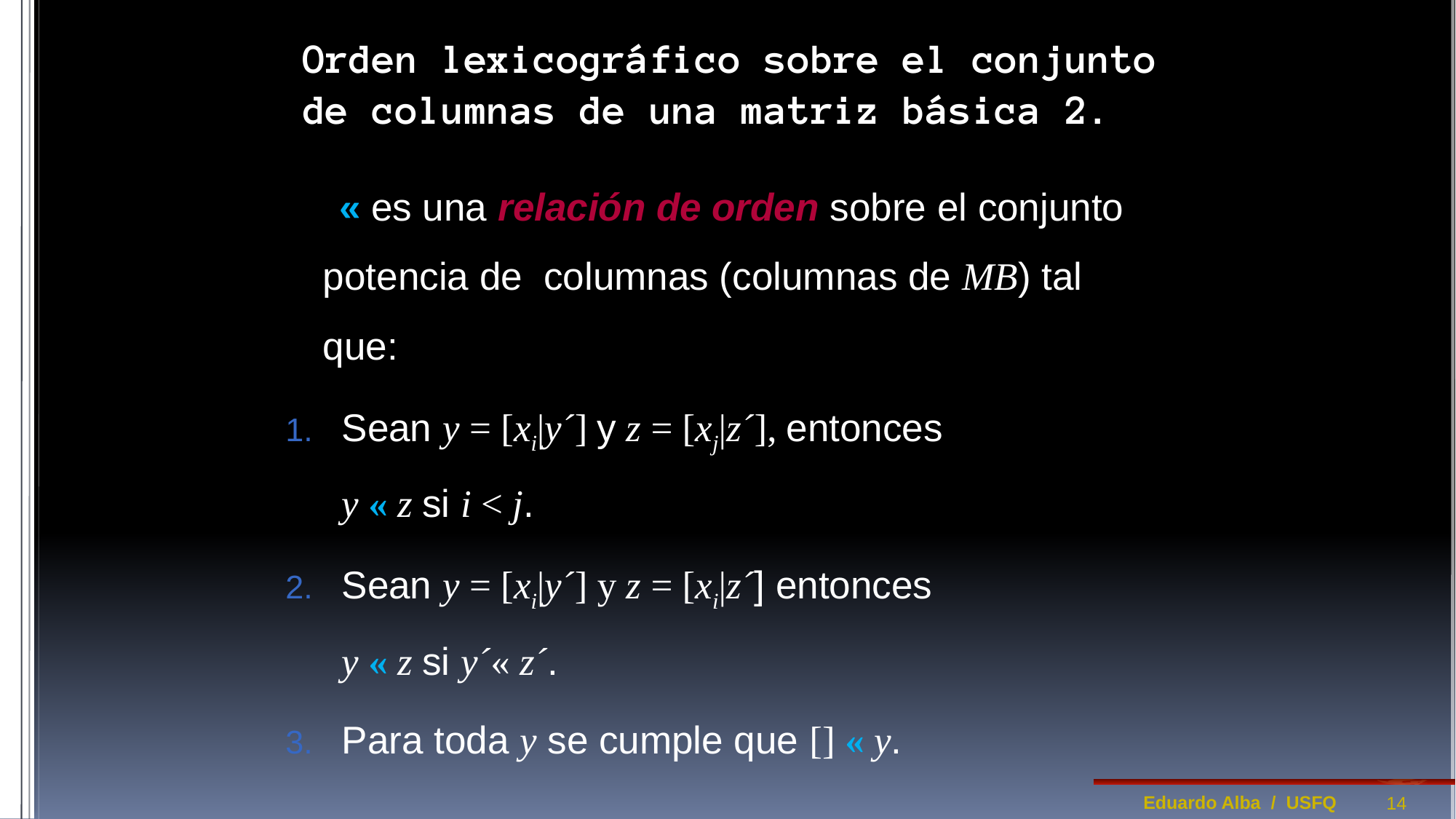

# Orden lexicográfico sobre el conjunto de columnas de una matriz básica 2.
     « es una relación de orden sobre el conjunto potencia de  columnas (columnas de MB) tal que:
Sean y = [xi|y´] y z = [xj|z´], entonces
y « z si i < j.
Sean y = [xi|y´] y z = [xi|z´] entonces
y « z si y´« z´.
Para toda y se cumple que [] « y.